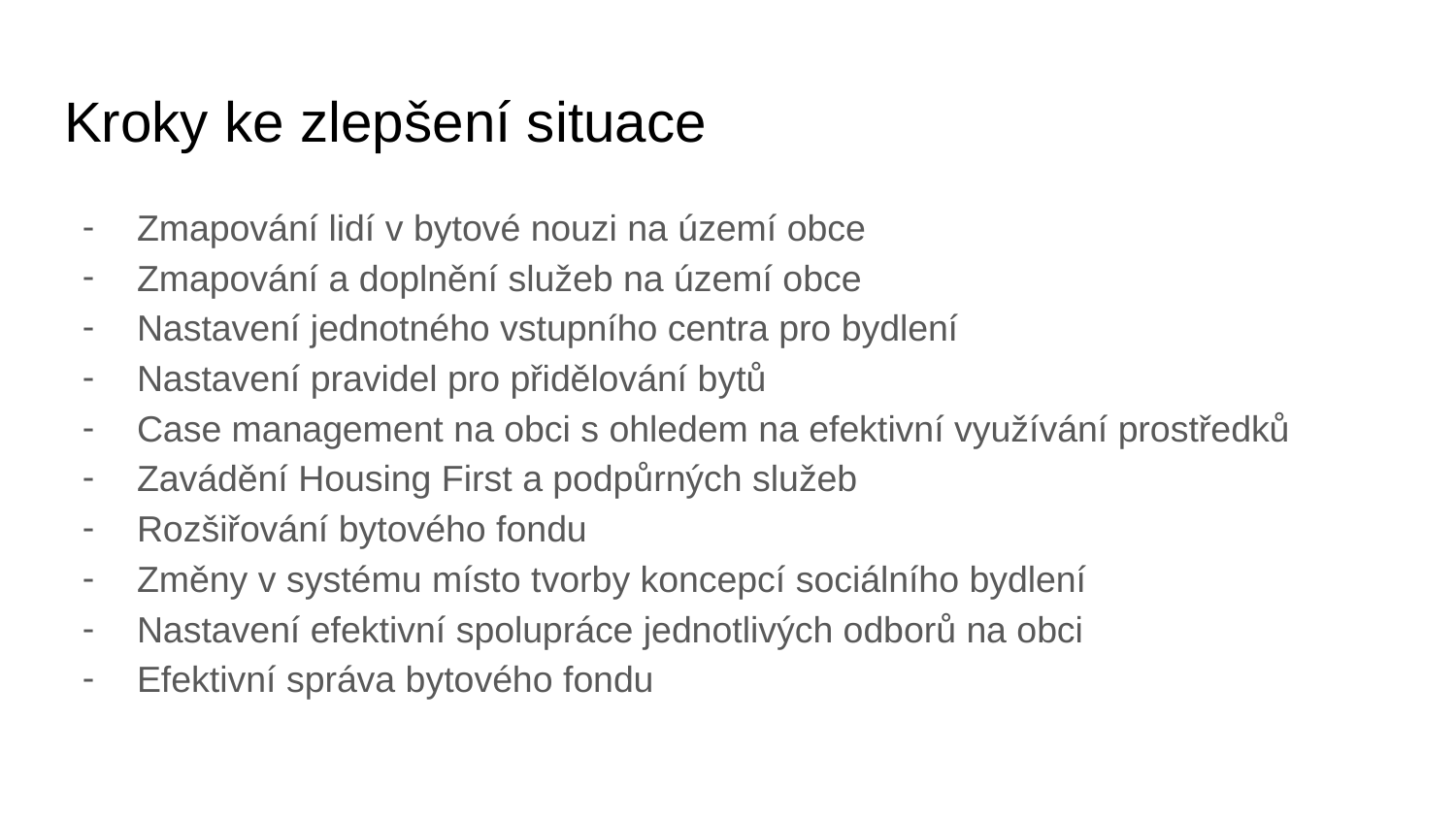

# Kroky ke zlepšení situace
Zmapování lidí v bytové nouzi na území obce
Zmapování a doplnění služeb na území obce
Nastavení jednotného vstupního centra pro bydlení
Nastavení pravidel pro přidělování bytů
Case management na obci s ohledem na efektivní využívání prostředků
Zavádění Housing First a podpůrných služeb
Rozšiřování bytového fondu
Změny v systému místo tvorby koncepcí sociálního bydlení
Nastavení efektivní spolupráce jednotlivých odborů na obci
Efektivní správa bytového fondu